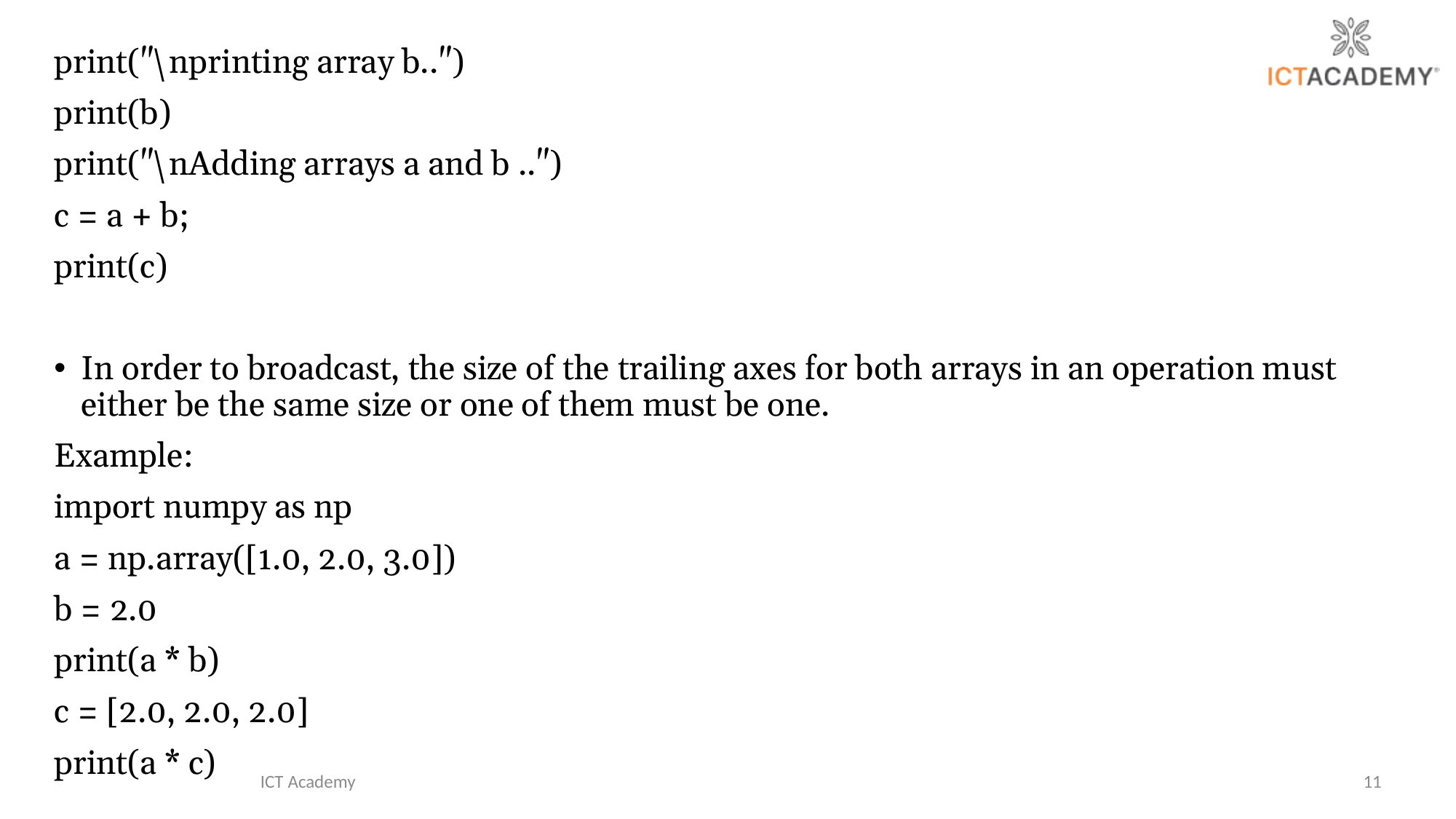

print("\nprinting array b..")
print(b)
print("\nAdding arrays a and b ..")
c = a + b;
print(c)

In order to broadcast, the size of the trailing axes for both arrays in an operation must either be the same size or one of them must be one.
Example:
import numpy as np
a = np.array([1.0, 2.0, 3.0])
b = 2.0
print(a * b)
c = [2.0, 2.0, 2.0]
print(a * c)
ICT Academy
11